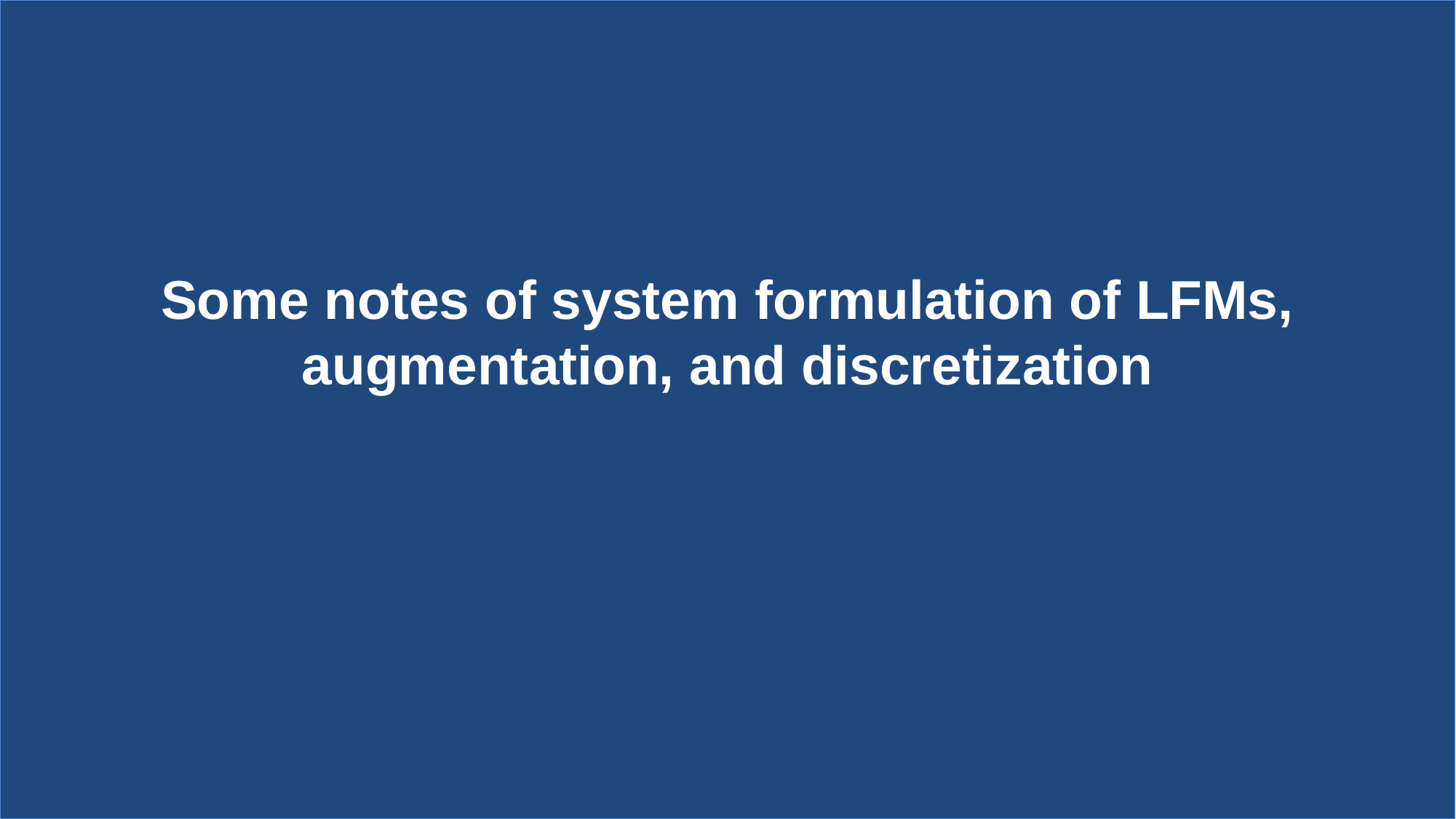

# Some notes of system formulation of LFMs, augmentation, and discretization